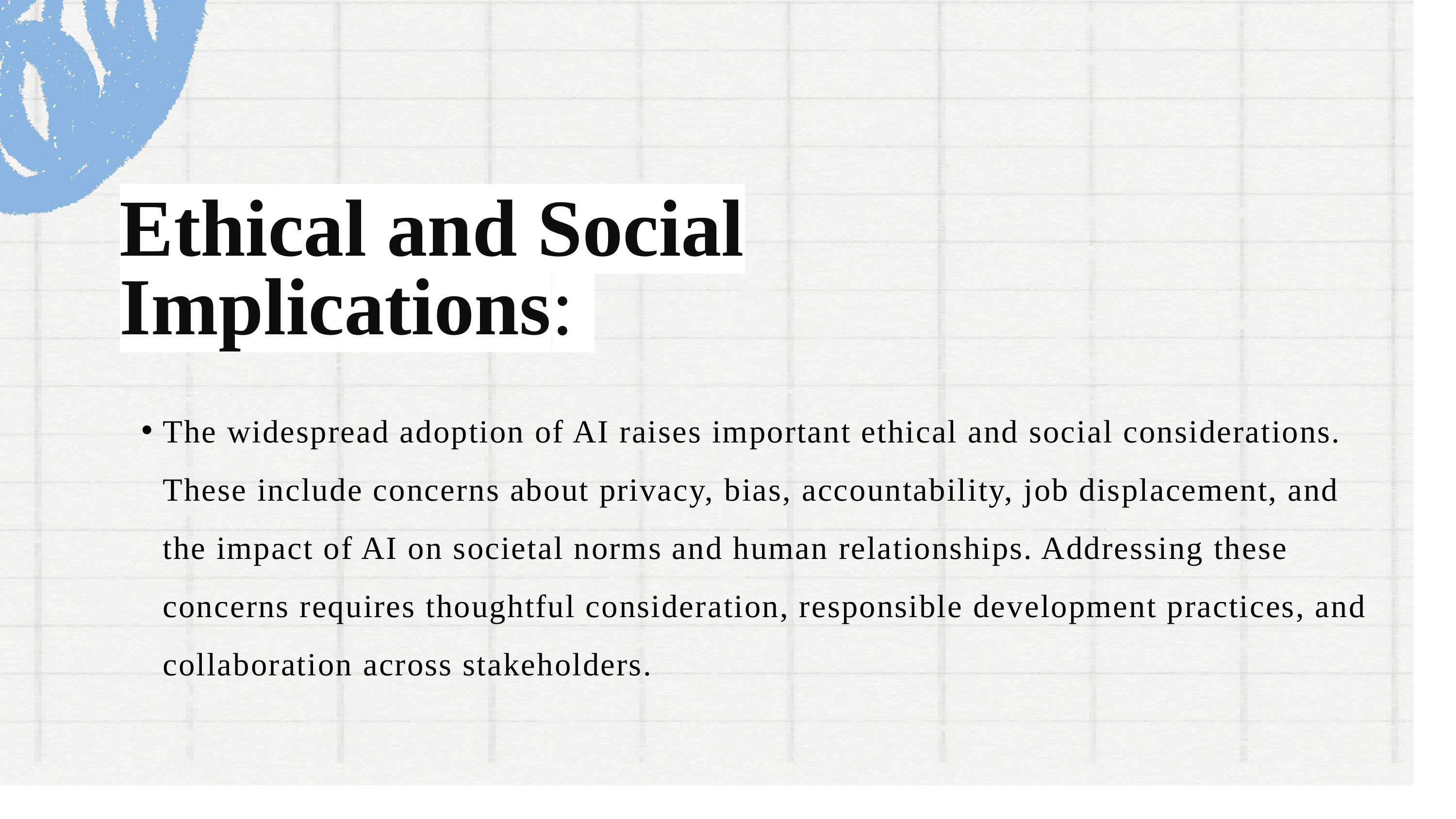

Ethical and Social Implications:
The widespread adoption of AI raises important ethical and social considerations. These include concerns about privacy, bias, accountability, job displacement, and the impact of AI on societal norms and human relationships. Addressing these concerns requires thoughtful consideration, responsible development practices, and collaboration across stakeholders.